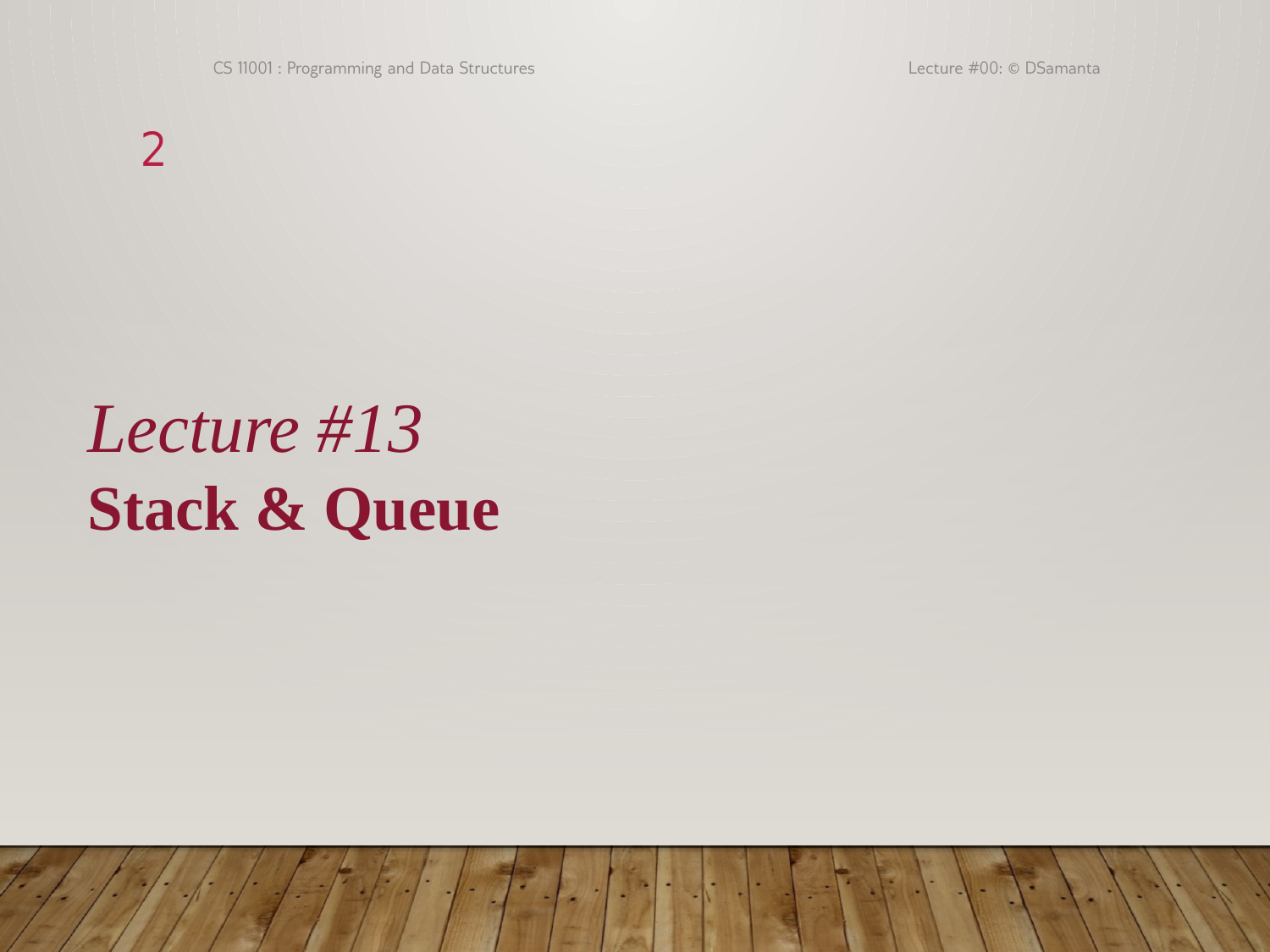

CS 11001 : Programming and Data Structures
Lecture #00: © DSamanta
2
Lecture #13
Stack & Queue